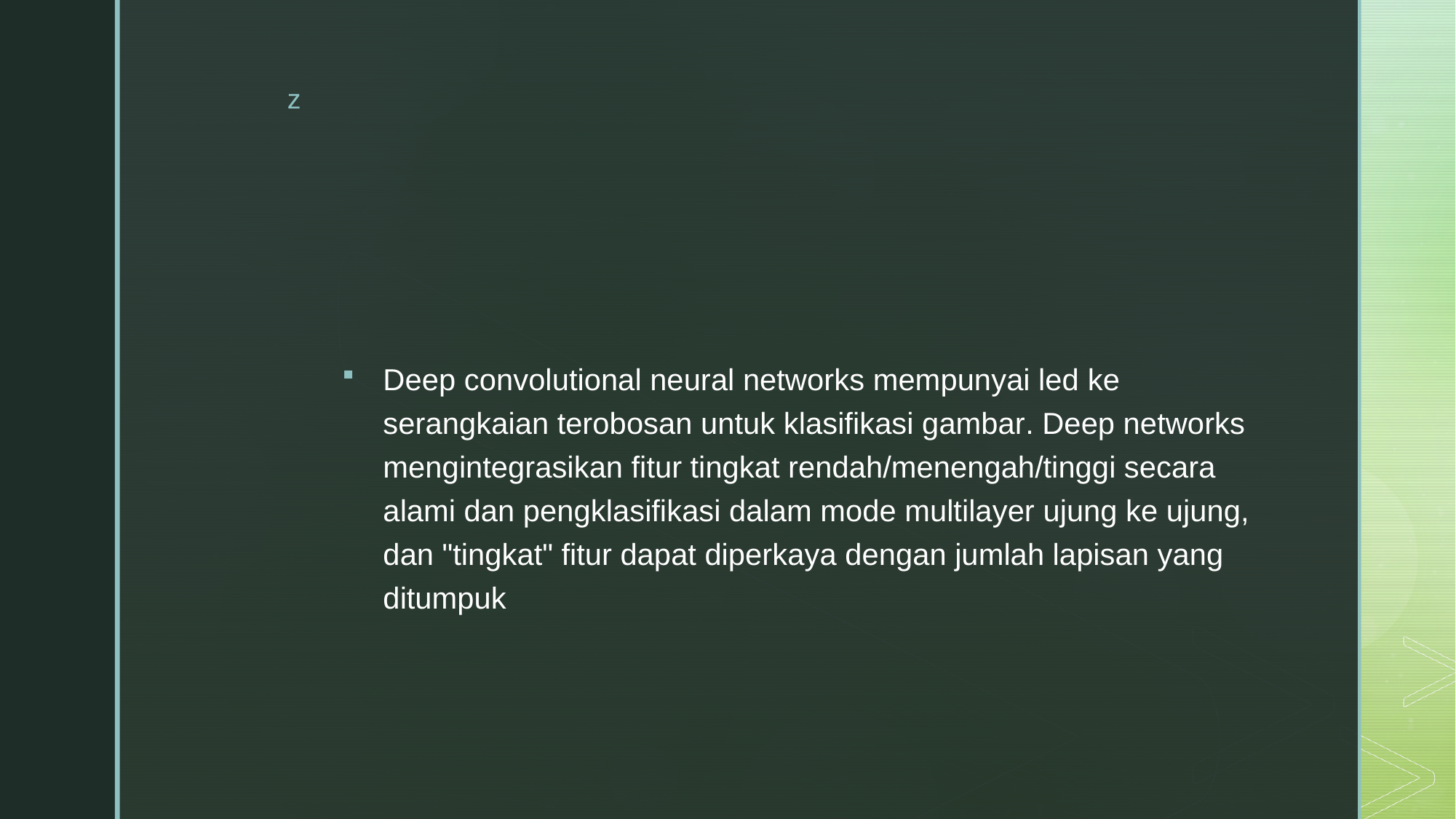

Deep convolutional neural networks mempunyai led ke serangkaian terobosan untuk klasifikasi gambar. Deep networks mengintegrasikan fitur tingkat rendah/menengah/tinggi secara alami dan pengklasifikasi dalam mode multilayer ujung ke ujung, dan "tingkat" fitur dapat diperkaya dengan jumlah lapisan yang ditumpuk